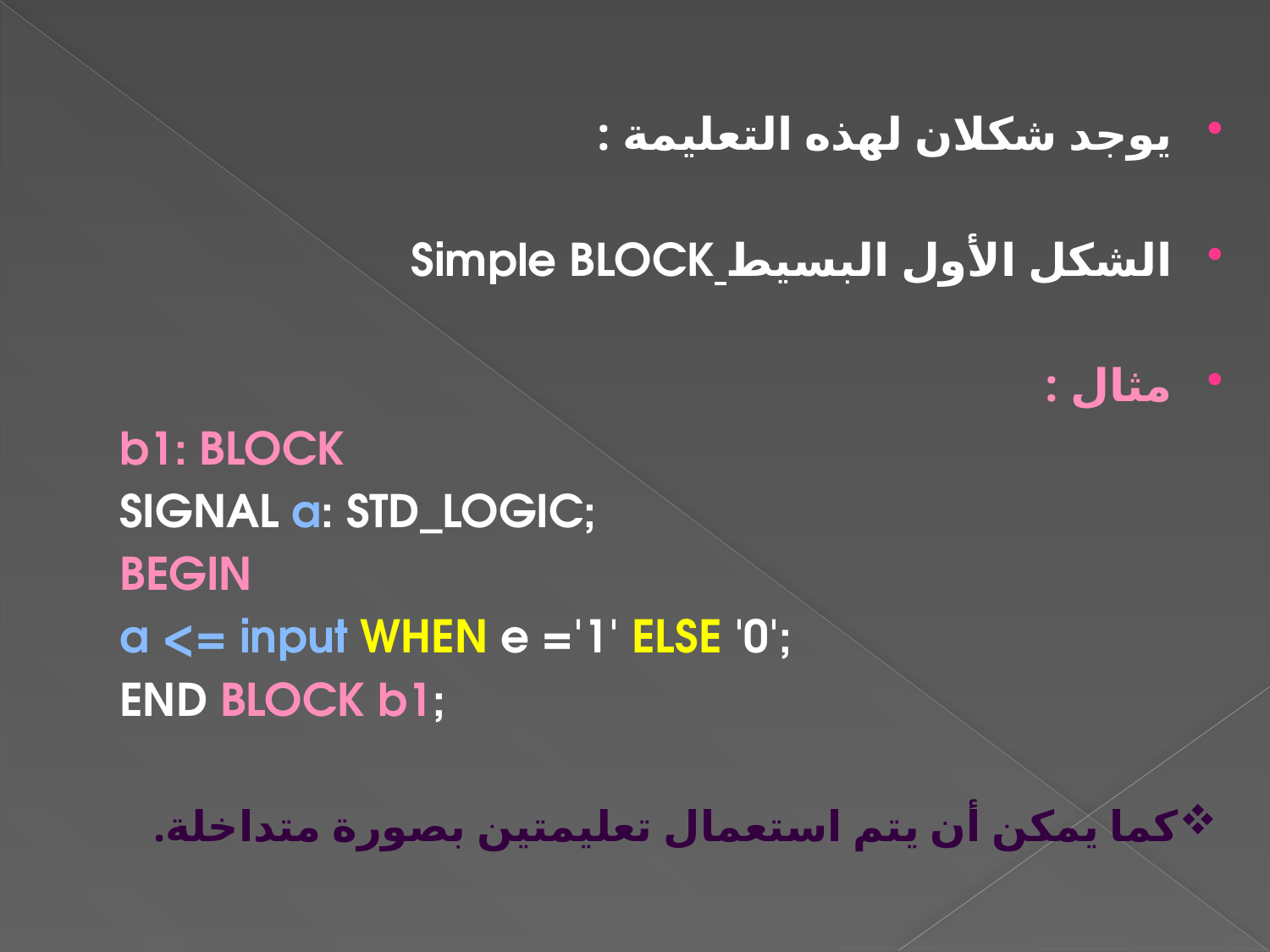

يوجد شكلان لهذه التعليمة :

الشكل الأول البسيط Simple BLOCK

مثال :
b1: BLOCK
SIGNAL a: STD_LOGIC;
BEGIN
a <= input WHEN e ='1' ELSE '0';
END BLOCK b1;

كما يمكن أن يتم استعمال تعليمتين بصورة متداخلة.